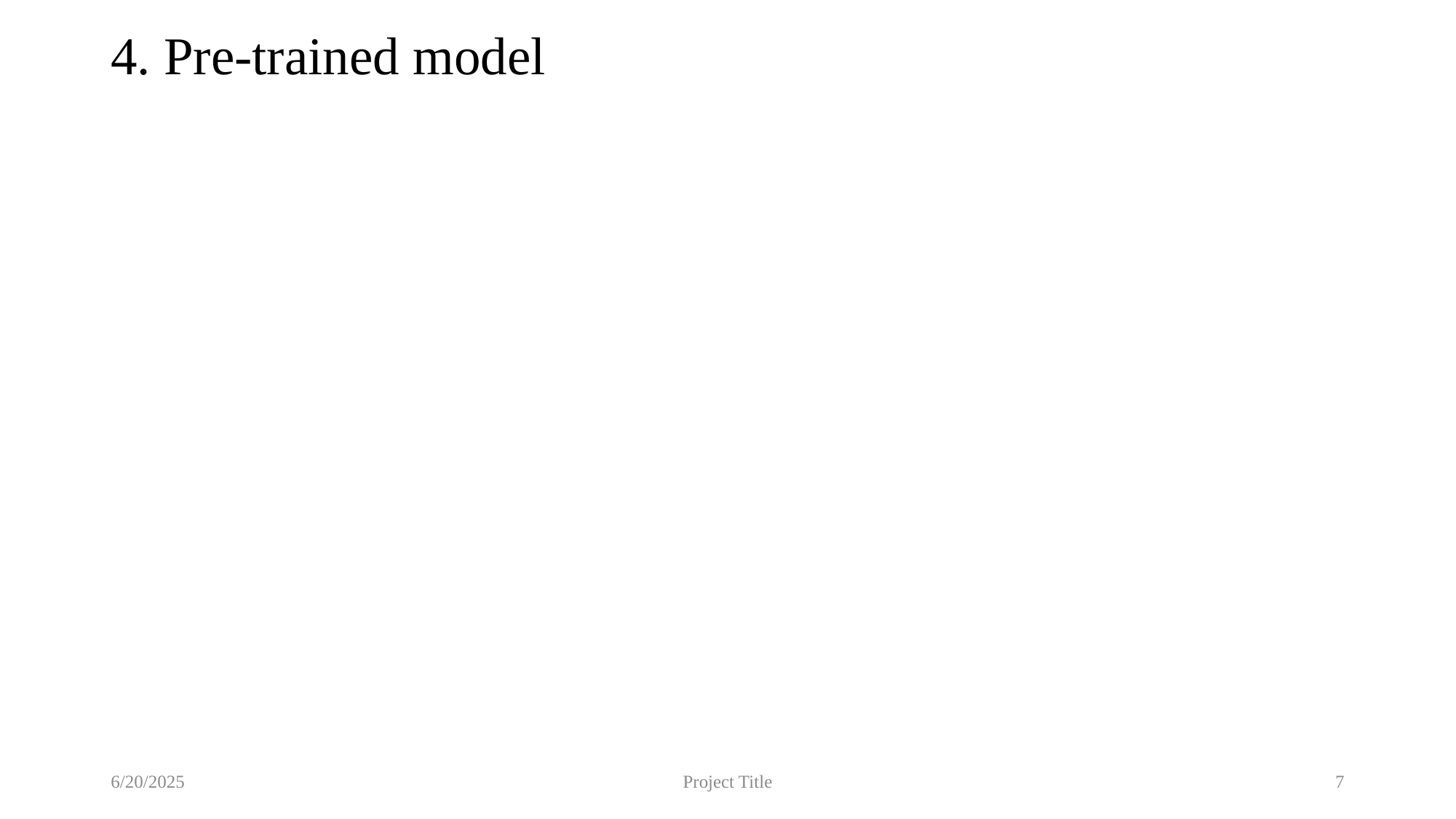

# 4. Pre-trained model

6/20/2025
Project Title
7